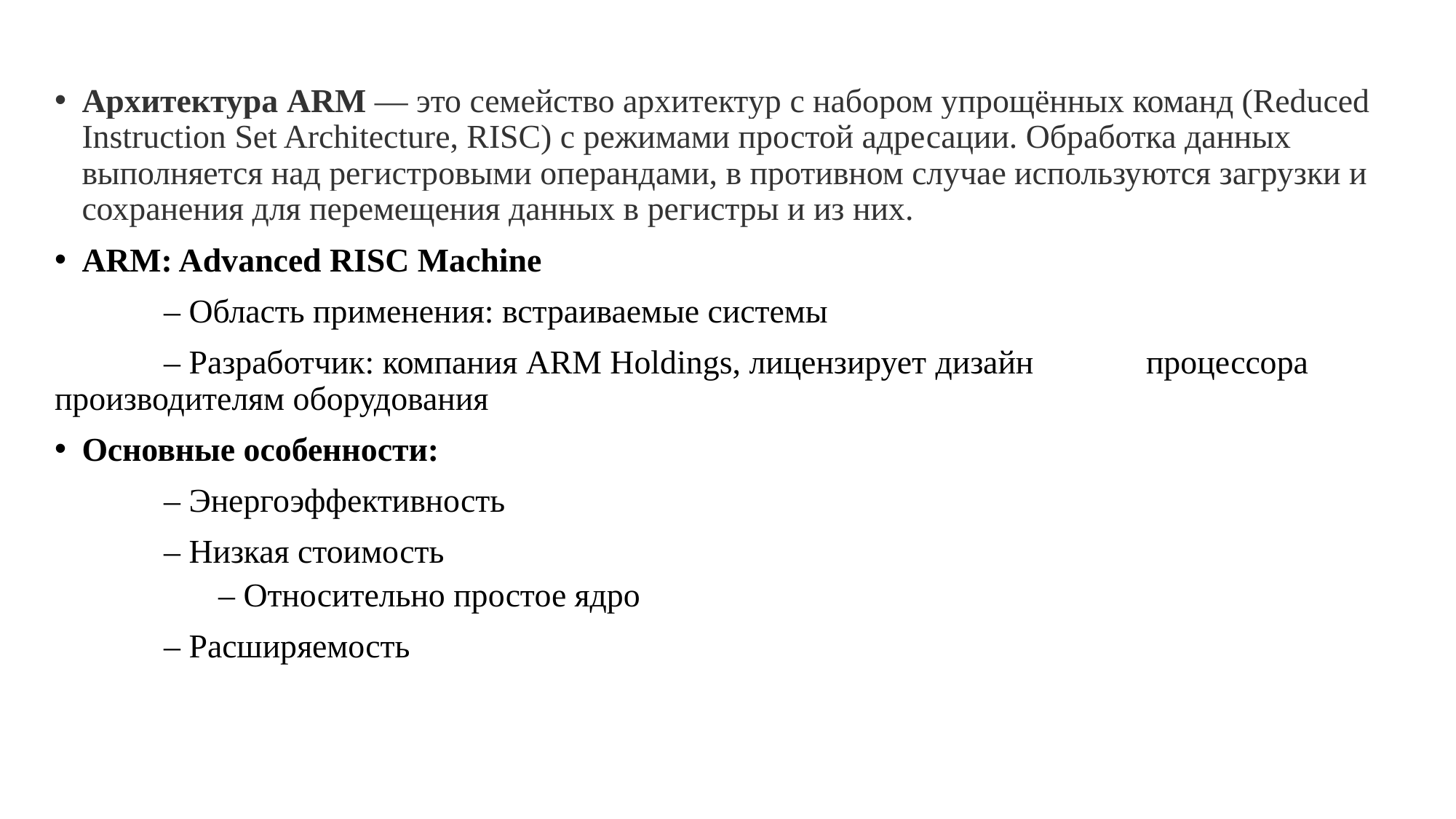

Архитектура ARM — это семейство архитектур с набором упрощённых команд (Reduced Instruction Set Architecture, RISC) с режимами простой адресации. Обработка данных выполняется над регистровыми операндами, в противном случае используются загрузки и сохранения для перемещения данных в регистры и из них.
ARM: Advanced RISC Machine
	– Область применения: встраиваемые системы
	– Разработчик: компания ARM Holdings, лицензирует дизайн 	процессора производителям оборудования
Основные особенности:
	– Энергоэффективность
	– Низкая стоимость
	– Относительно простое ядро
	– Расширяемость